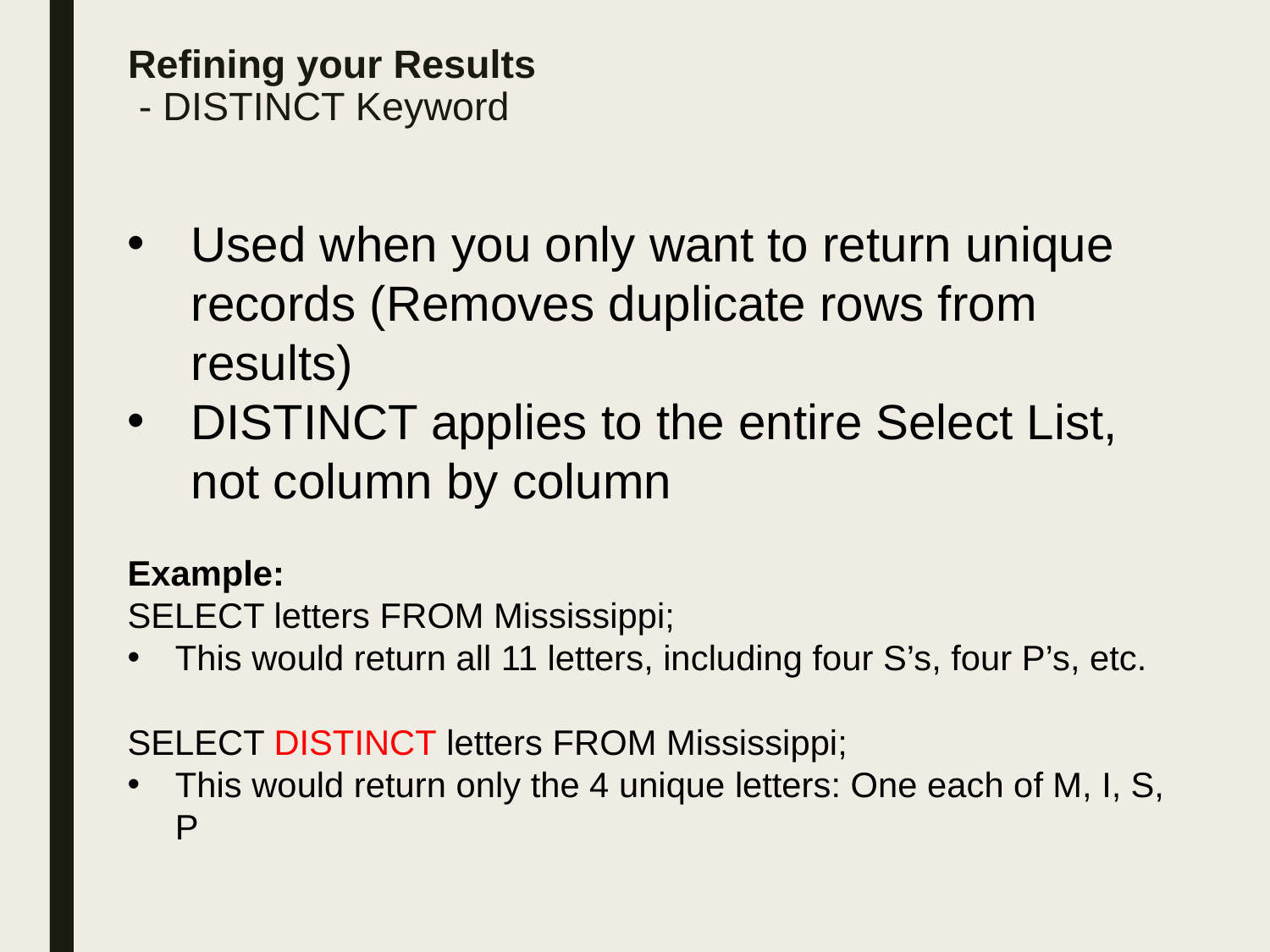

# Refining your Results - DISTINCT Keyword
Used when you only want to return unique records (Removes duplicate rows from results)
DISTINCT applies to the entire Select List, not column by column

Example:
SELECT letters FROM Mississippi;
This would return all 11 letters, including four S’s, four P’s, etc.

SELECT DISTINCT letters FROM Mississippi;
This would return only the 4 unique letters: One each of M, I, S, P